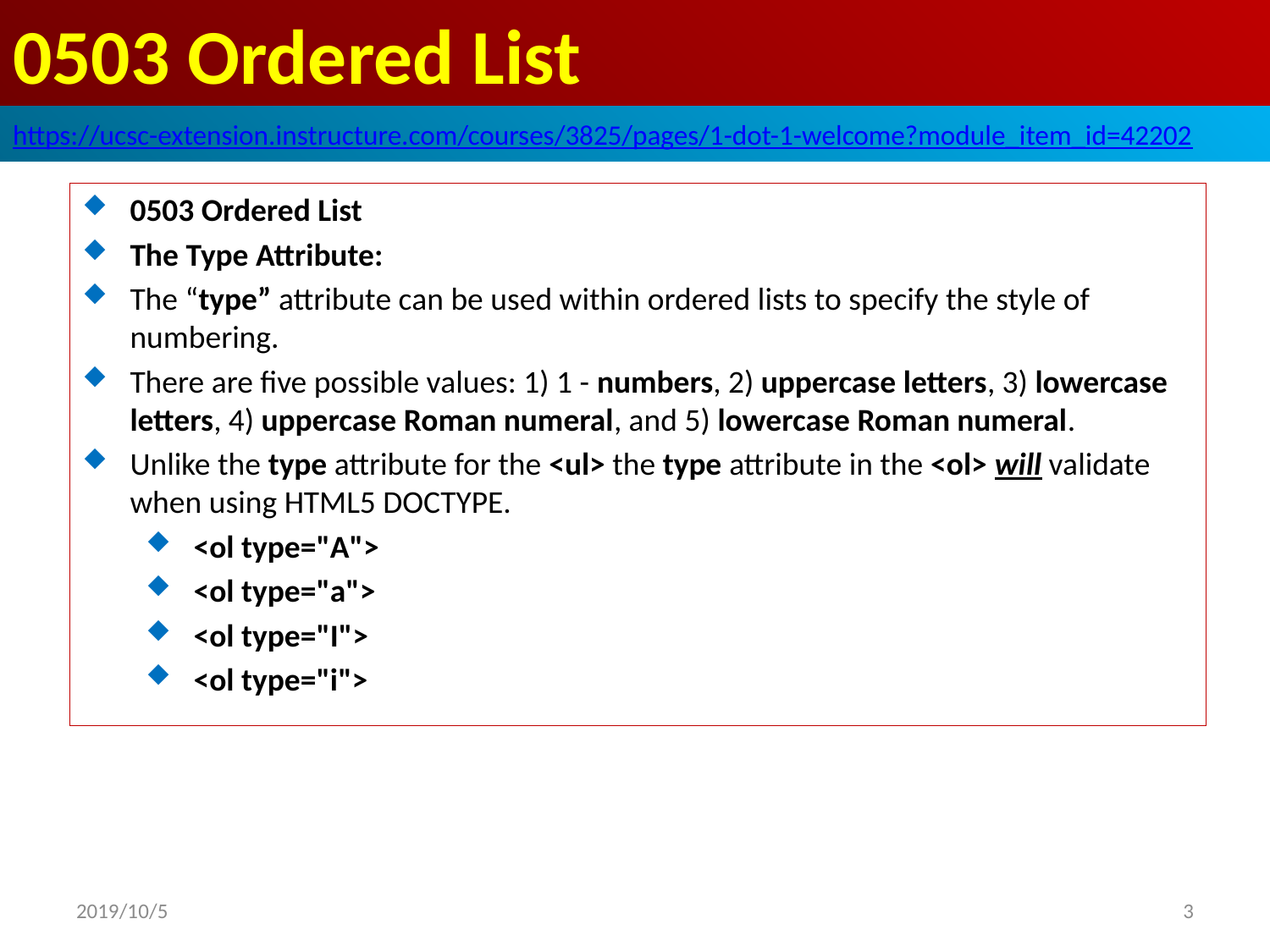

# 0503 Ordered List

https://ucsc-extension.instructure.com/courses/3825/pages/1-dot-1-welcome?module_item_id=42202
0503 Ordered List
The Type Attribute:
The “type” attribute can be used within ordered lists to specify the style of numbering.
There are five possible values: 1) 1 - numbers, 2) uppercase letters, 3) lowercase letters, 4) uppercase Roman numeral, and 5) lowercase Roman numeral.
Unlike the type attribute for the <ul> the type attribute in the <ol> will validate when using HTML5 DOCTYPE.
<ol type="A">
<ol type="a">
<ol type="I">
<ol type="i">
2019/10/5
3